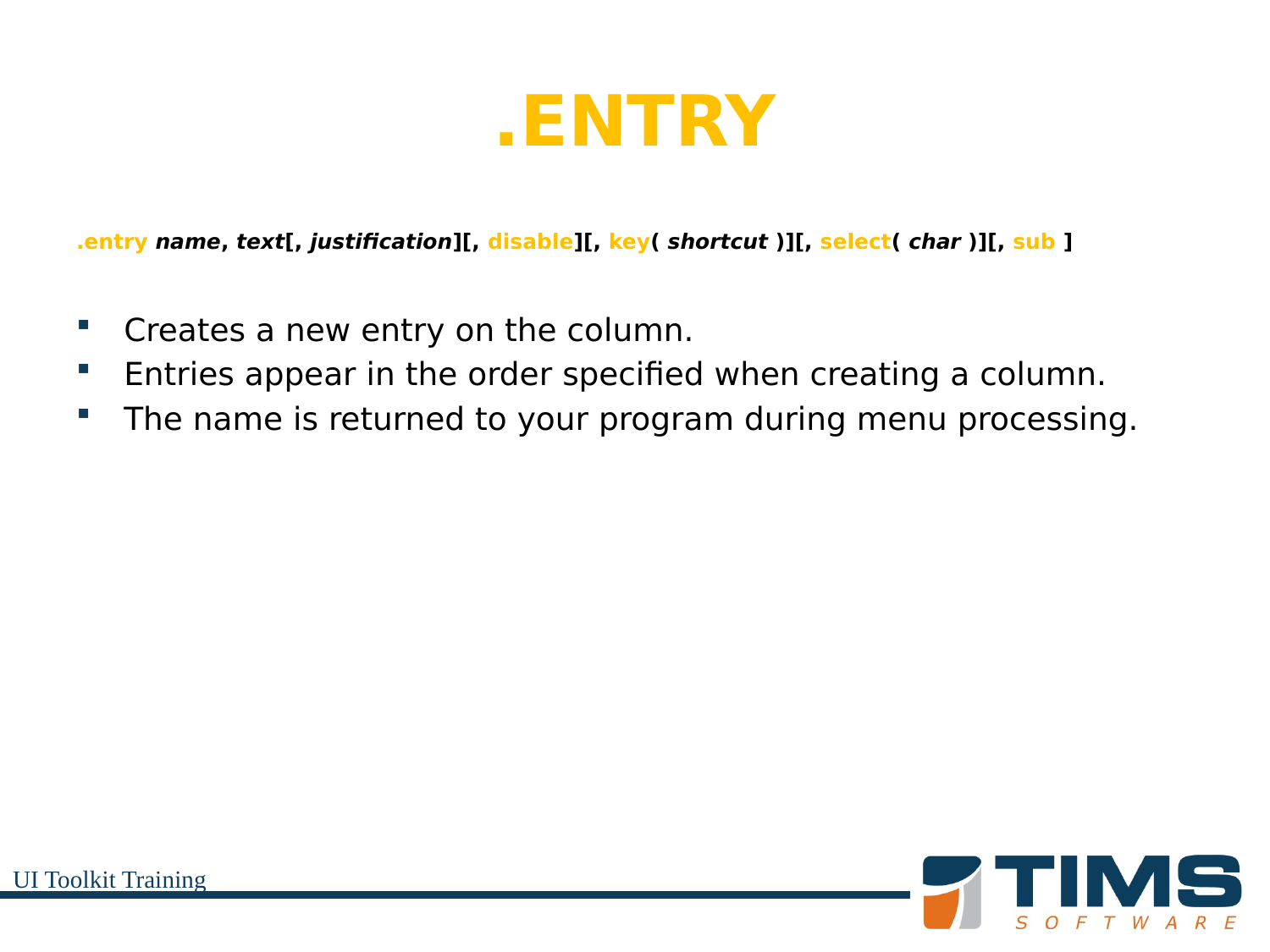

# .ENTRY
.entry name, text[, justification][, disable][, key( shortcut )][, select( char )][, sub ]

Creates a new entry on the column.
Entries appear in the order specified when creating a column.
The name is returned to your program during menu processing.
UI Toolkit Training